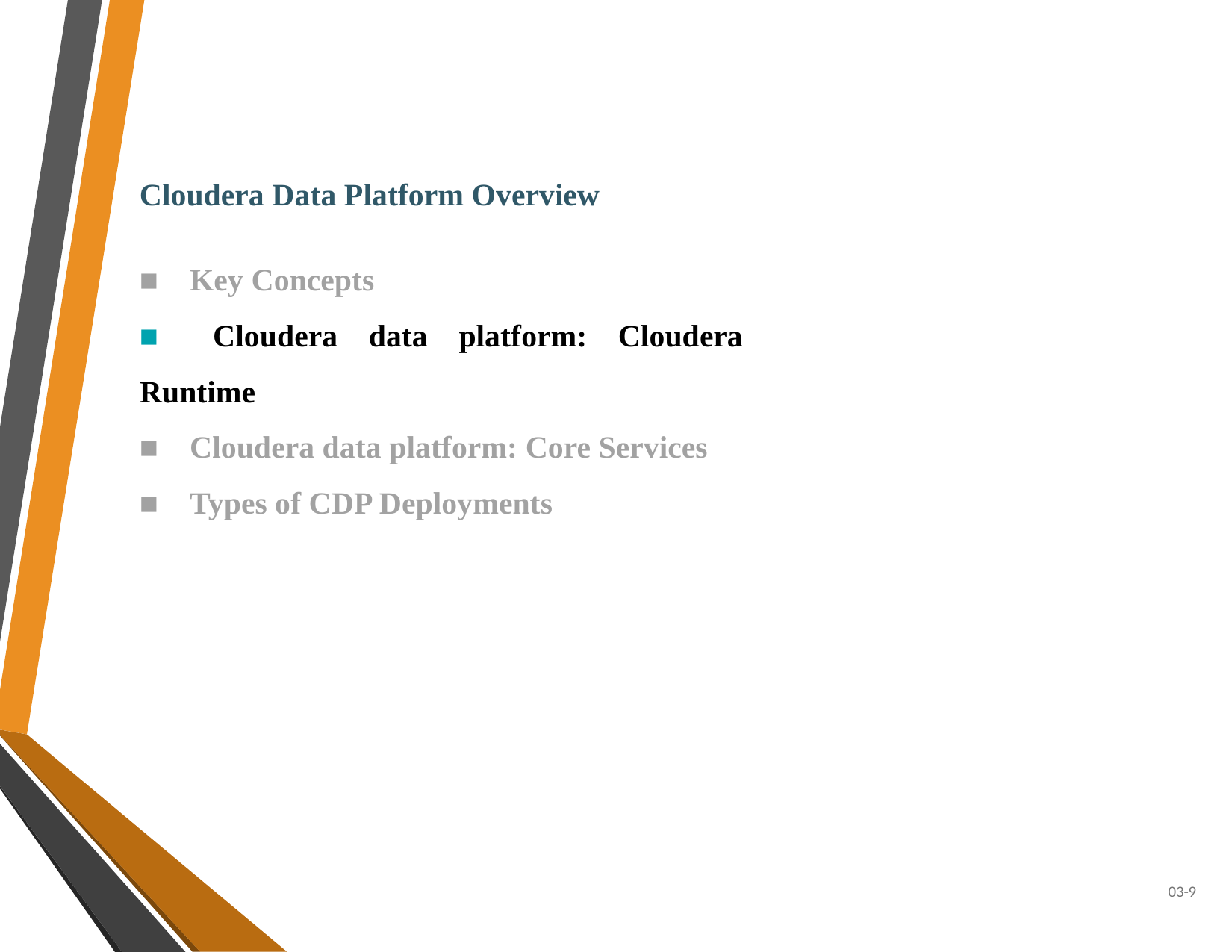

Cloudera Data Platform Overview
■    Key Concepts
■    Cloudera data platform: Cloudera Runtime
■    Cloudera data platform: Core Services
■    Types of CDP Deployments
03-9